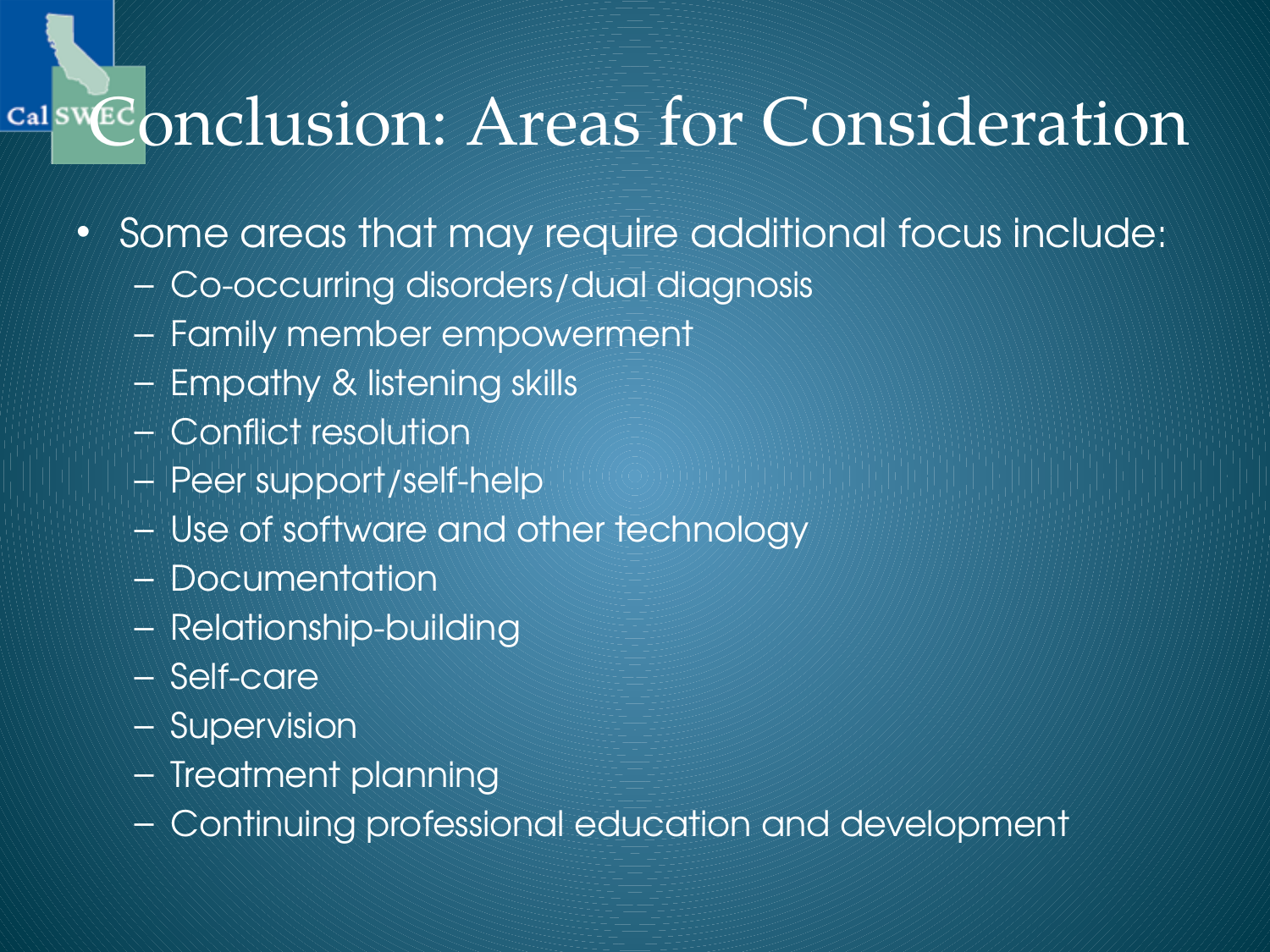

# Conclusion: Areas for Consideration
Some areas that may require additional focus include:
Co-occurring disorders/dual diagnosis
Family member empowerment
Empathy & listening skills
Conflict resolution
Peer support/self-help
Use of software and other technology
Documentation
Relationship-building
Self-care
Supervision
Treatment planning
Continuing professional education and development